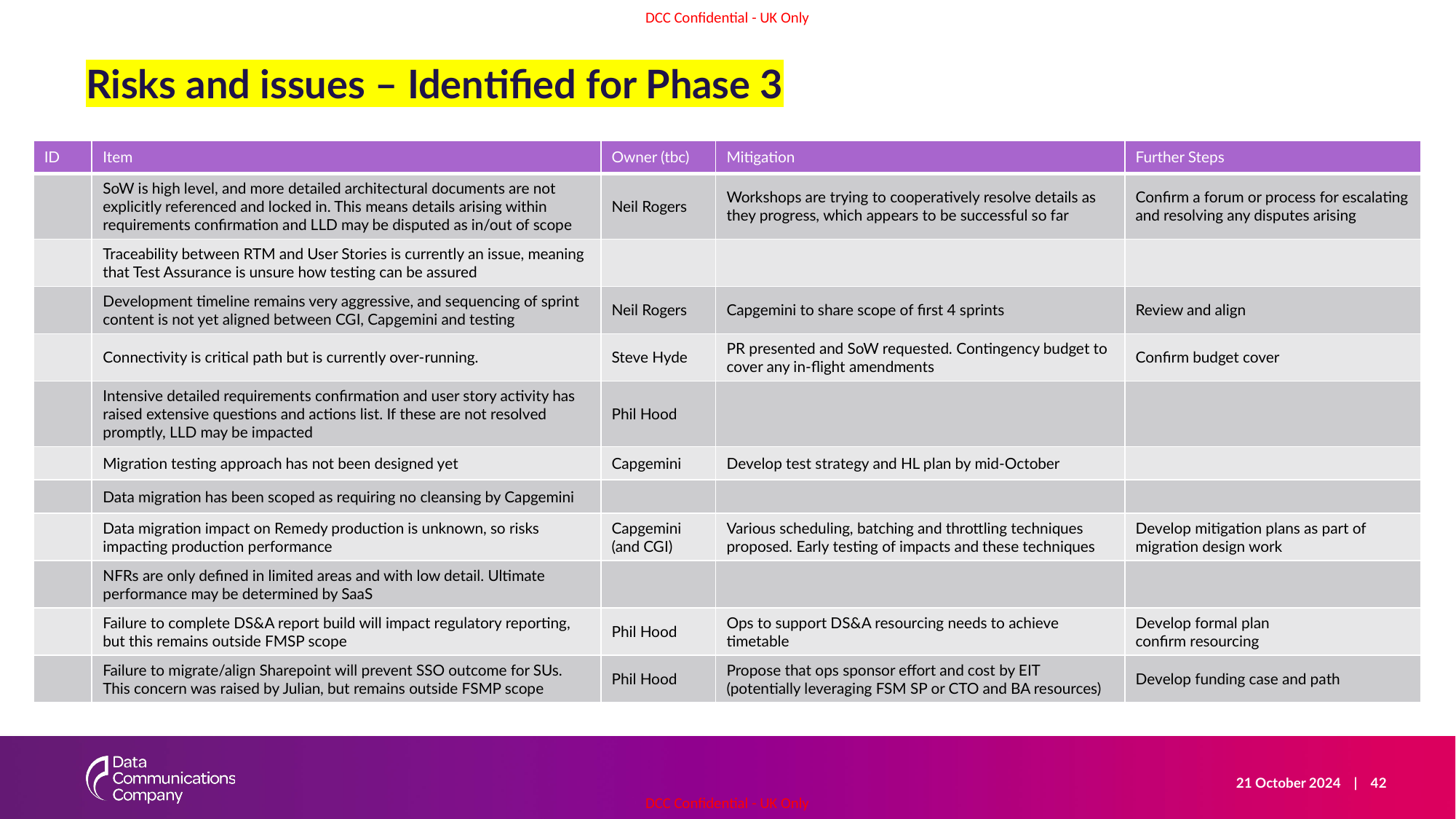

# Risks and issues – Identified for Phase 3
| ID | Item | Owner (tbc) | Mitigation | Further Steps |
| --- | --- | --- | --- | --- |
|  | SoW is high level, and more detailed architectural documents are not explicitly referenced and locked in. This means details arising within requirements confirmation and LLD may be disputed as in/out of scope | Neil Rogers | Workshops are trying to cooperatively resolve details as they progress, which appears to be successful so far | Confirm a forum or process for escalating and resolving any disputes arising |
|  | Traceability between RTM and User Stories is currently an issue, meaning that Test Assurance is unsure how testing can be assured |  |  |  |
|  | Development timeline remains very aggressive, and sequencing of sprint content is not yet aligned between CGI, Capgemini and testing | Neil Rogers | Capgemini to share scope of first 4 sprints | Review and align |
|  | Connectivity is critical path but is currently over-running. | Steve Hyde | PR presented and SoW requested. Contingency budget to cover any in-flight amendments | Confirm budget cover |
|  | Intensive detailed requirements confirmation and user story activity has raised extensive questions and actions list. If these are not resolved promptly, LLD may be impacted | Phil Hood |  |  |
|  | Migration testing approach has not been designed yet | Capgemini | Develop test strategy and HL plan by mid-October |  |
|  | Data migration has been scoped as requiring no cleansing by Capgemini |  |  |  |
|  | Data migration impact on Remedy production is unknown, so risks impacting production performance | Capgemini (and CGI) | Various scheduling, batching and throttling techniques proposed. Early testing of impacts and these techniques | Develop mitigation plans as part of migration design work |
|  | NFRs are only defined in limited areas and with low detail. Ultimate performance may be determined by SaaS |  |  |  |
|  | Failure to complete DS&A report build will impact regulatory reporting, but this remains outside FMSP scope | Phil Hood | Ops to support DS&A resourcing needs to achieve timetable | Develop formal plan confirm resourcing |
|  | Failure to migrate/align Sharepoint will prevent SSO outcome for SUs. This concern was raised by Julian, but remains outside FSMP scope | Phil Hood | Propose that ops sponsor effort and cost by EIT (potentially leveraging FSM SP or CTO and BA resources) | Develop funding case and path |